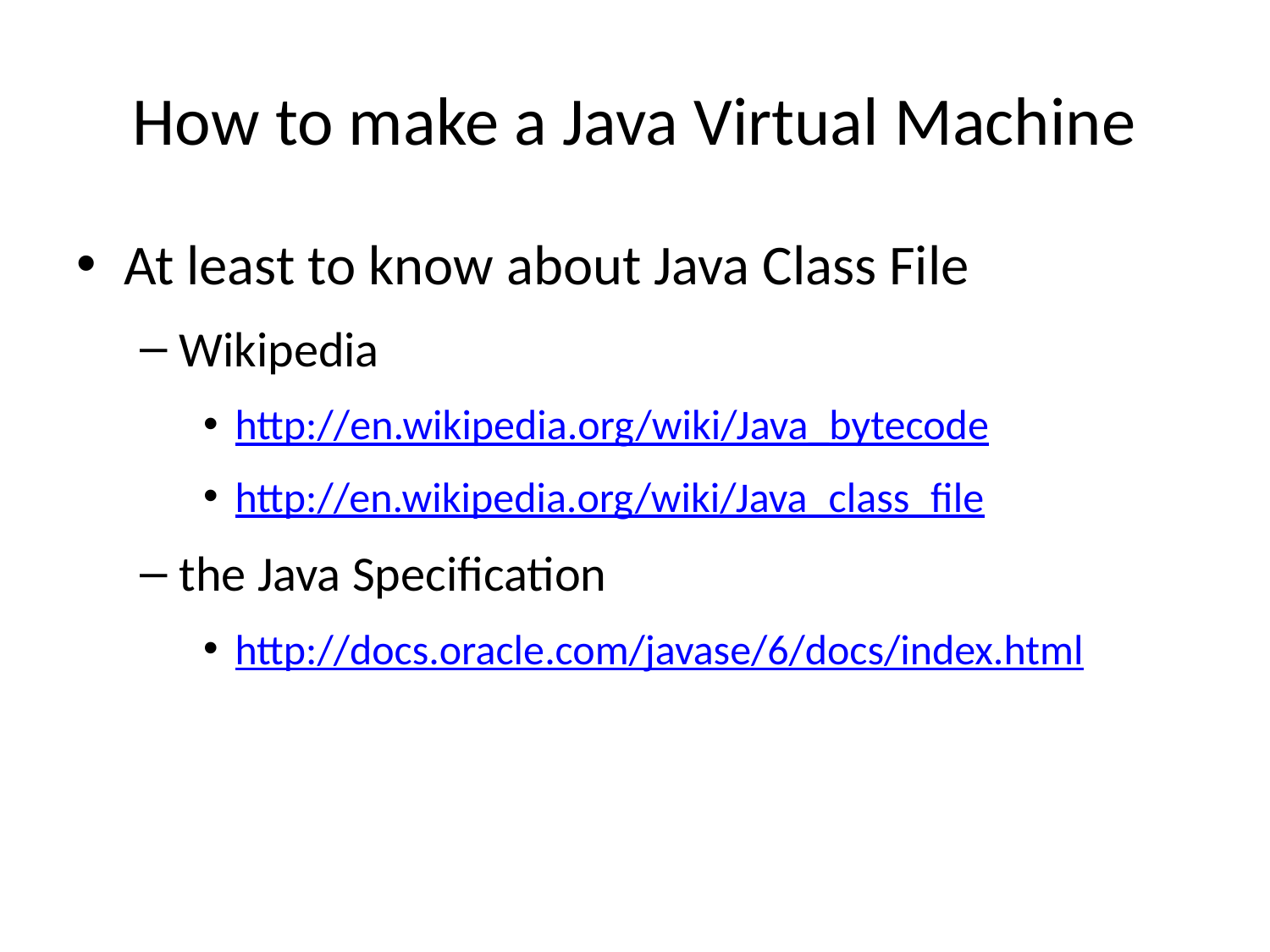

# How to make a Java Virtual Machine
At least to know about Java Class File
Wikipedia
http://en.wikipedia.org/wiki/Java_bytecode
http://en.wikipedia.org/wiki/Java_class_file
the Java Specification
http://docs.oracle.com/javase/6/docs/index.html